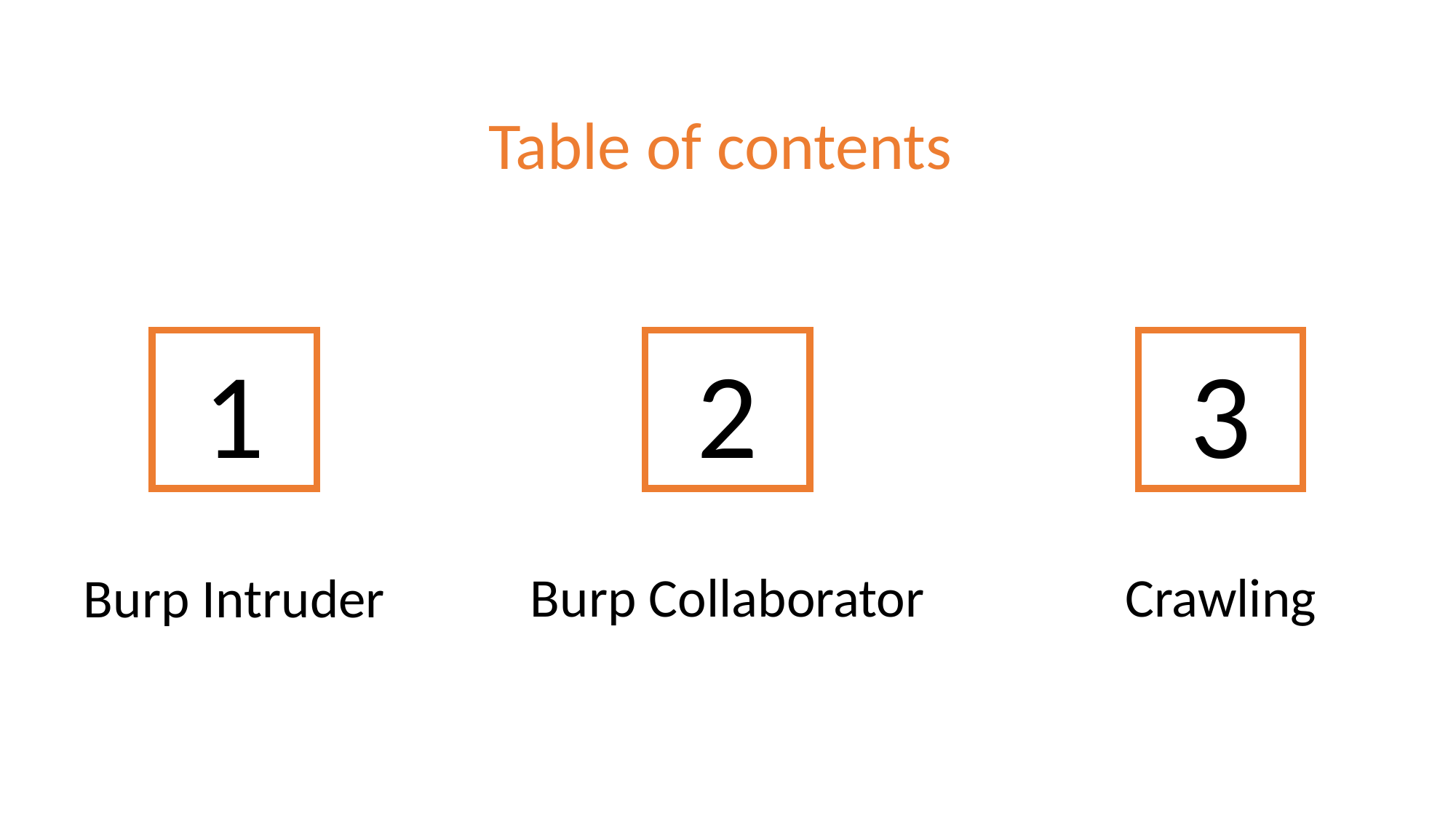

# Table of contents
1
3
2
Crawling
Burp Collaborator
Burp Intruder